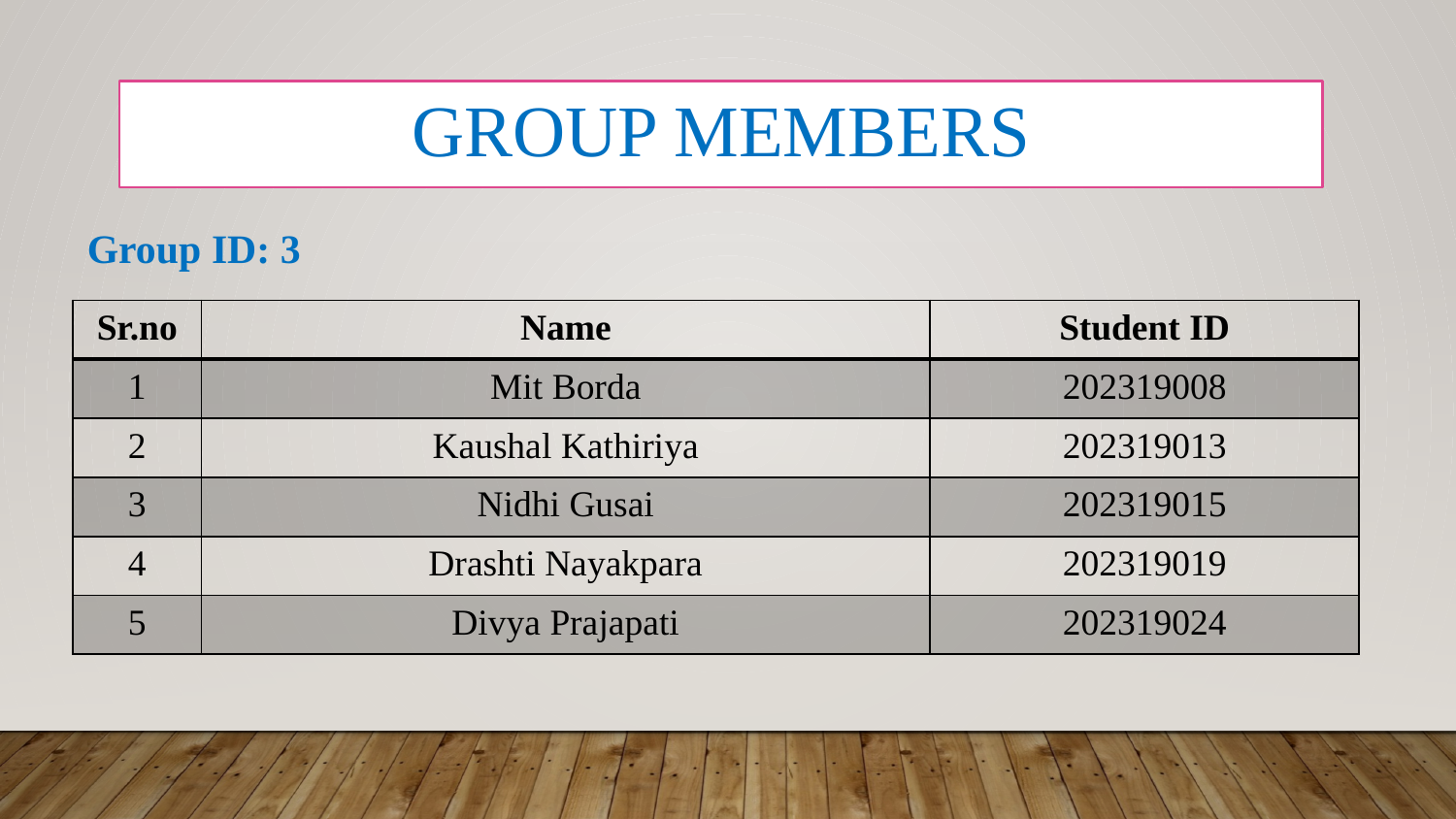

# Group members
Group ID: 3
| Sr.no | Name | Student ID |
| --- | --- | --- |
| 1 | Mit Borda | 202319008 |
| 2 | Kaushal Kathiriya | 202319013 |
| 3 | Nidhi Gusai | 202319015 |
| 4 | Drashti Nayakpara | 202319019 |
| 5 | Divya Prajapati | 202319024 |